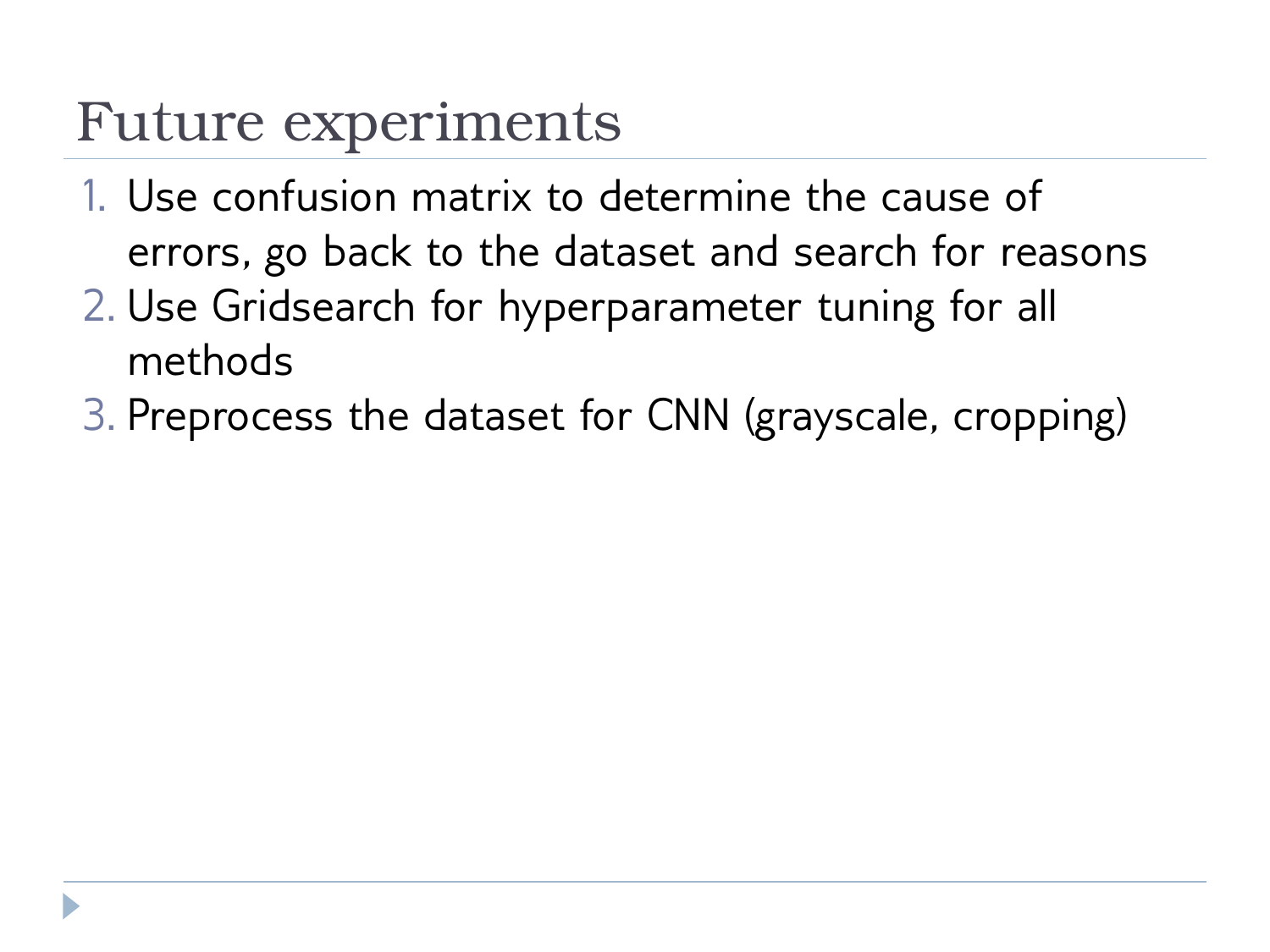

# Future experiments
Use confusion matrix to determine the cause of errors, go back to the dataset and search for reasons
Use Gridsearch for hyperparameter tuning for all methods
Preprocess the dataset for CNN (grayscale, cropping)